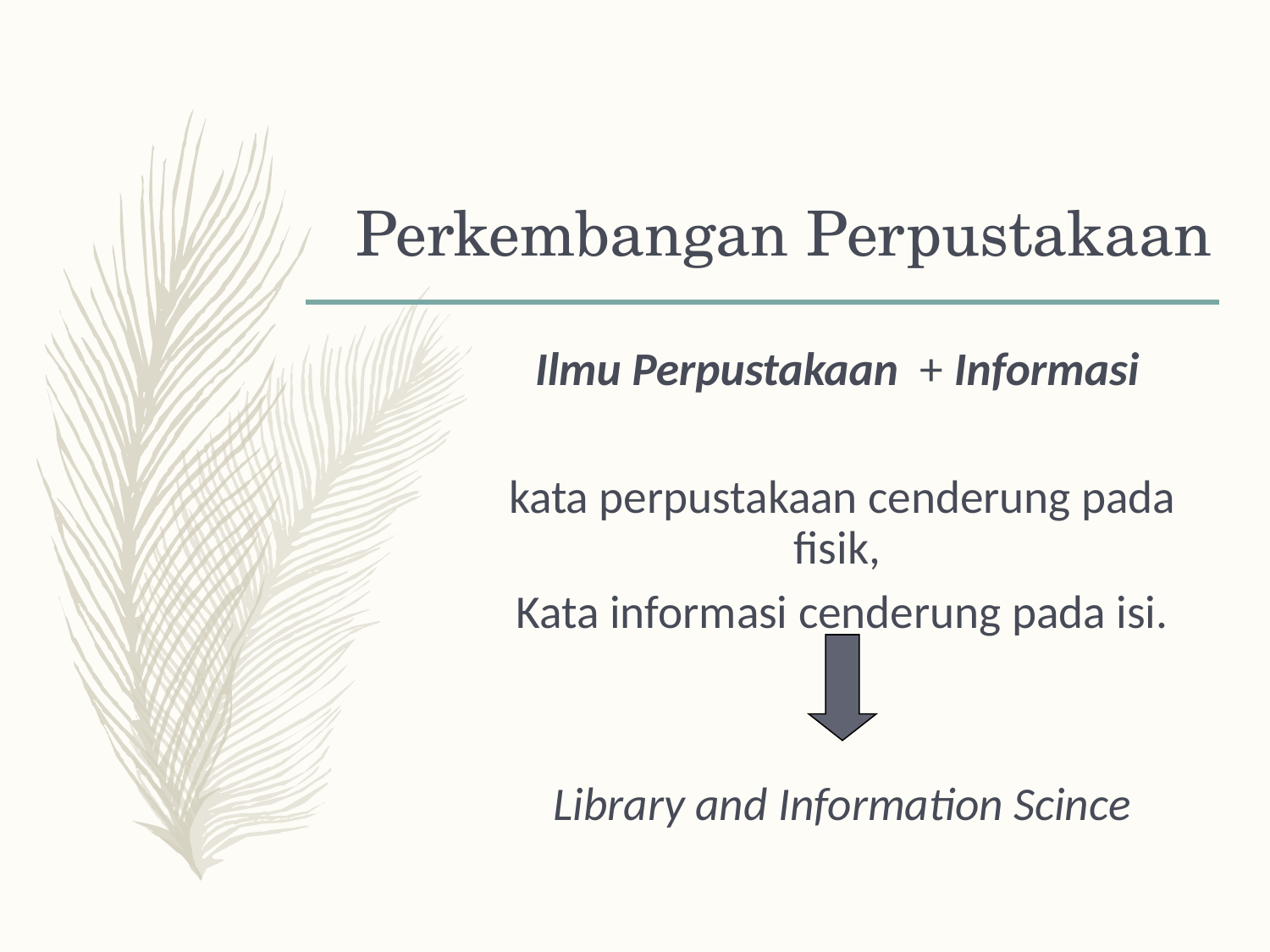

# Perkembangan Perpustakaan
Ilmu Perpustakaan  + Informasi

kata perpustakaan cenderung pada fisik,
Kata informasi cenderung pada isi.

Library and Information Scince